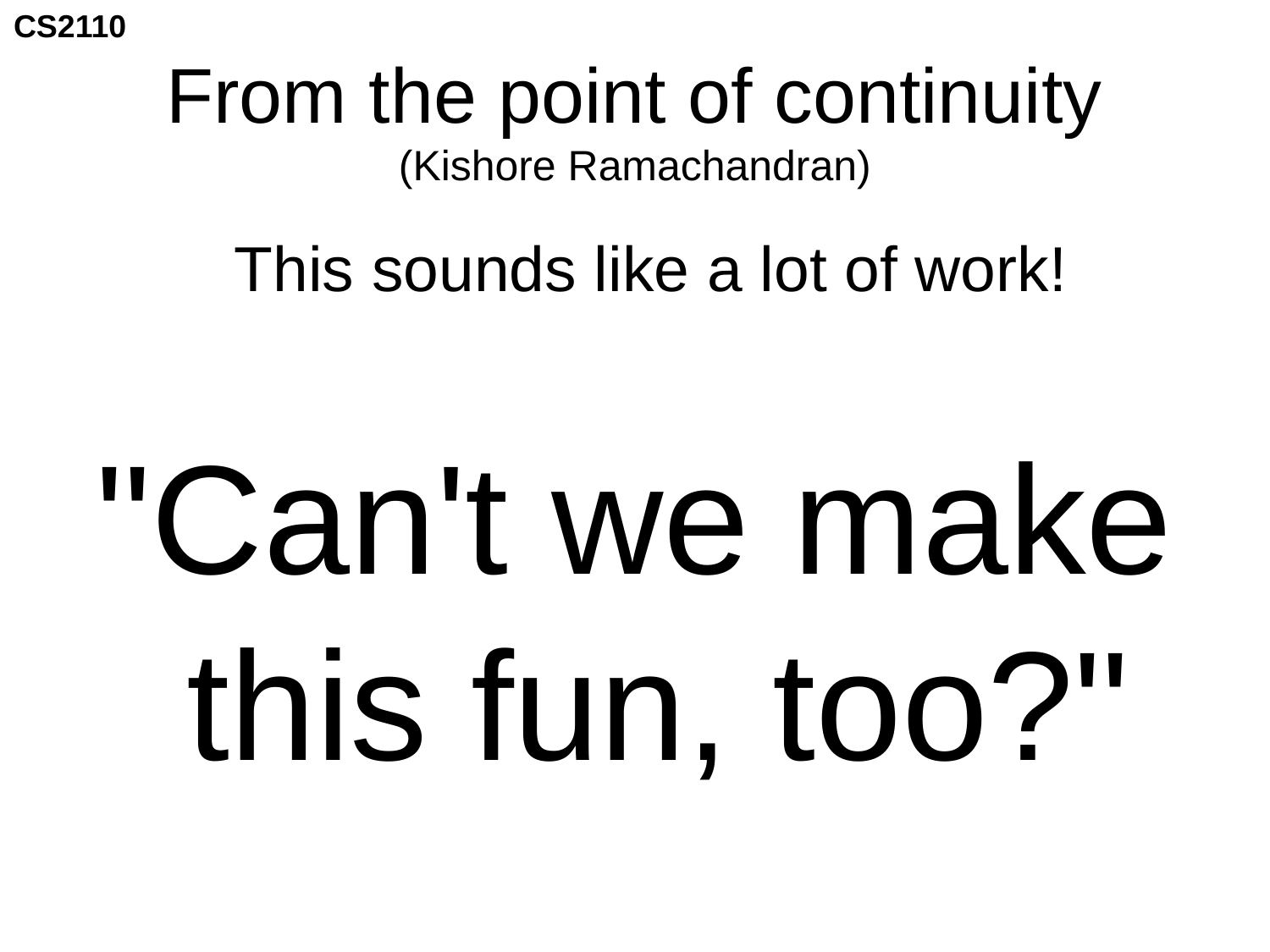

# From the point of continuity (Kishore Ramachandran)
This sounds like a lot of work!
"Can't we make this fun, too?"